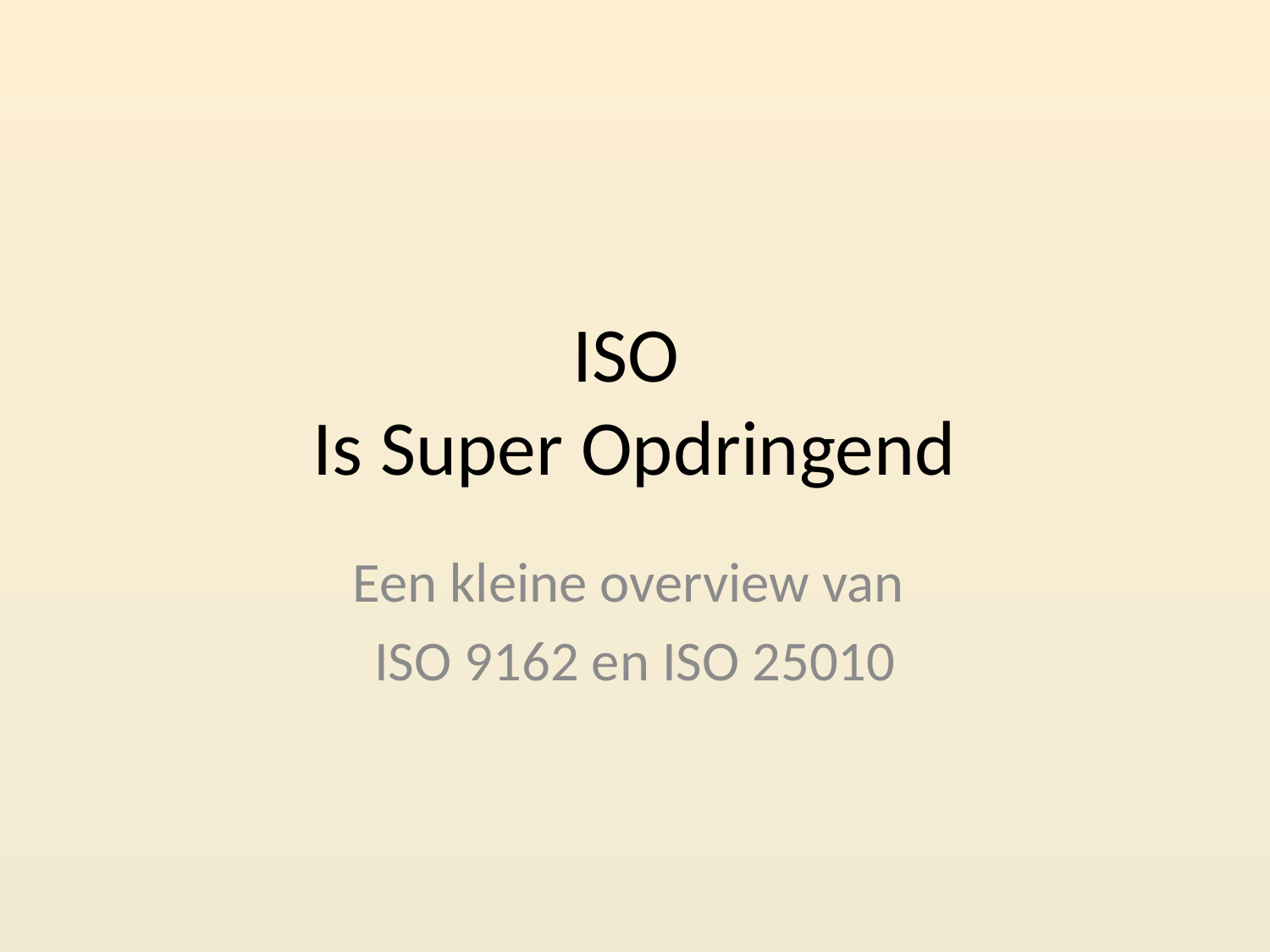

# ISO Is Super Opdringend
Een kleine overview van
ISO 9162 en ISO 25010